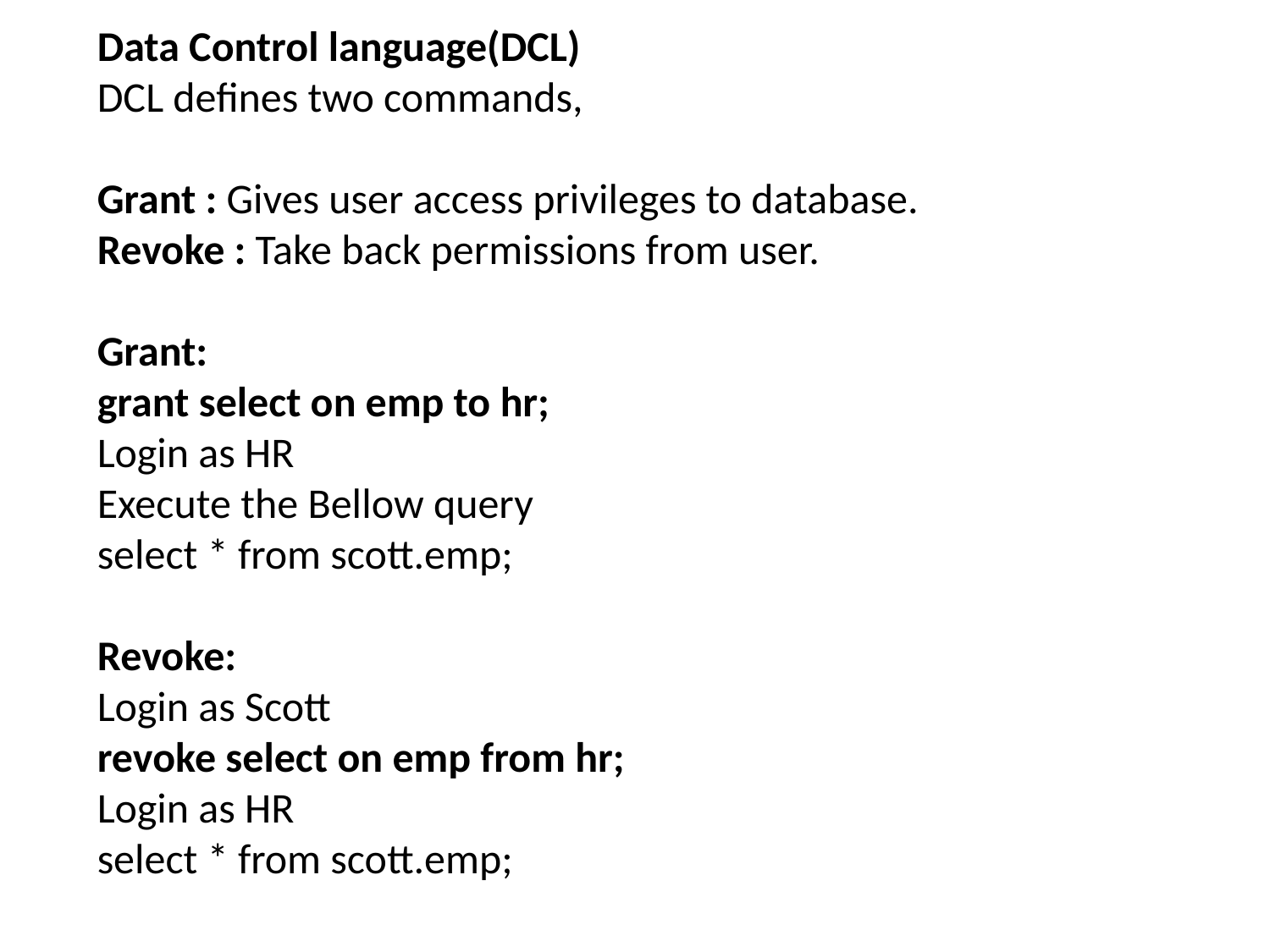

Data Control language(DCL)
DCL defines two commands,

Grant : Gives user access privileges to database.
Revoke : Take back permissions from user.

Grant:
grant select on emp to hr;
Login as HR
Execute the Bellow query
select * from scott.emp;

Revoke:
Login as Scott
revoke select on emp from hr;
Login as HR
select * from scott.emp;